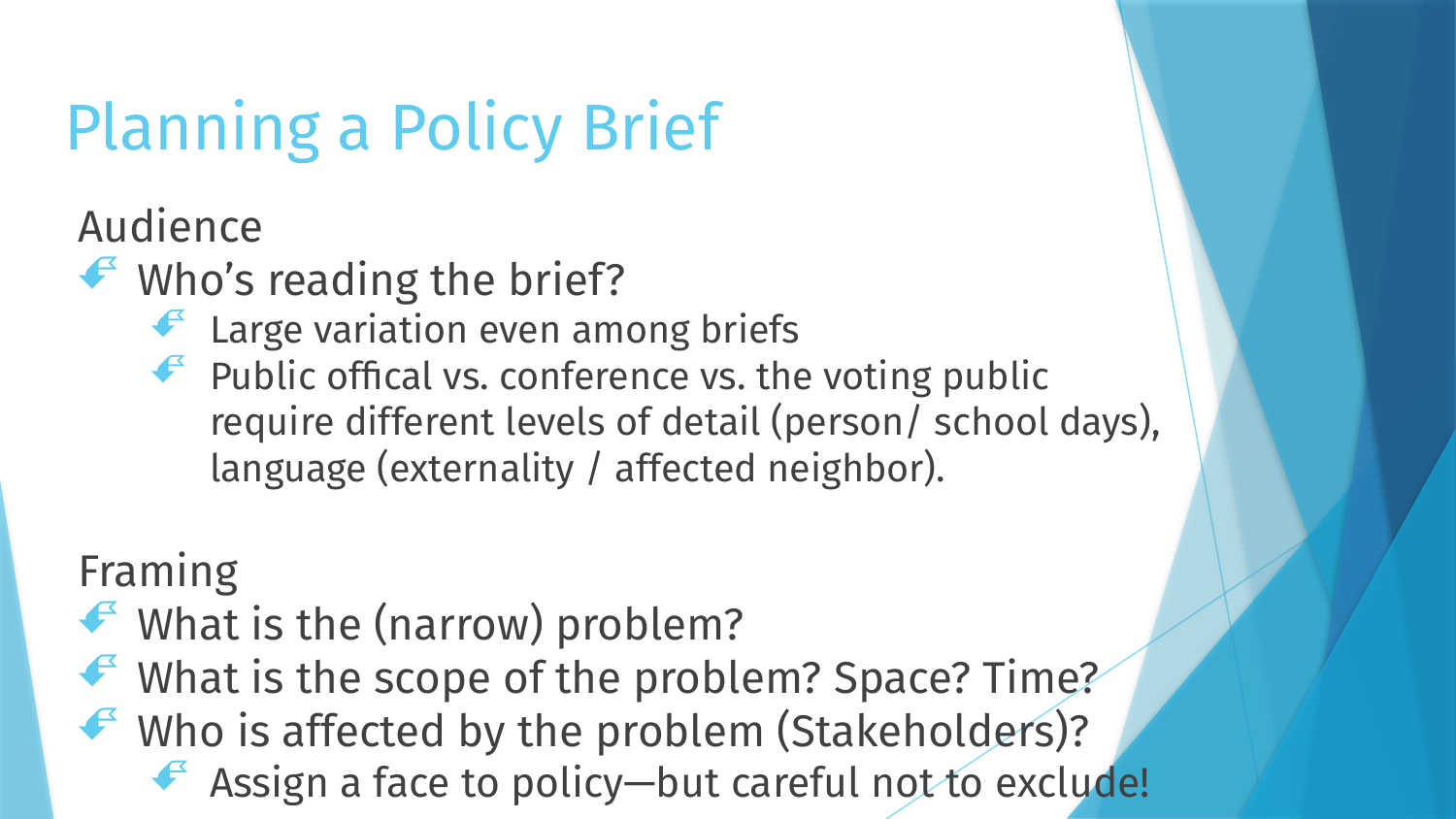

# Planning a Policy Brief
Audience
Who’s reading the brief?
Large variation even among briefs
Public offical vs. conference vs. the voting public require different levels of detail (person/ school days), language (externality / affected neighbor).

Framing
What is the (narrow) problem?
What is the scope of the problem? Space? Time?
Who is affected by the problem (Stakeholders)?
Assign a face to policy—but careful not to exclude!